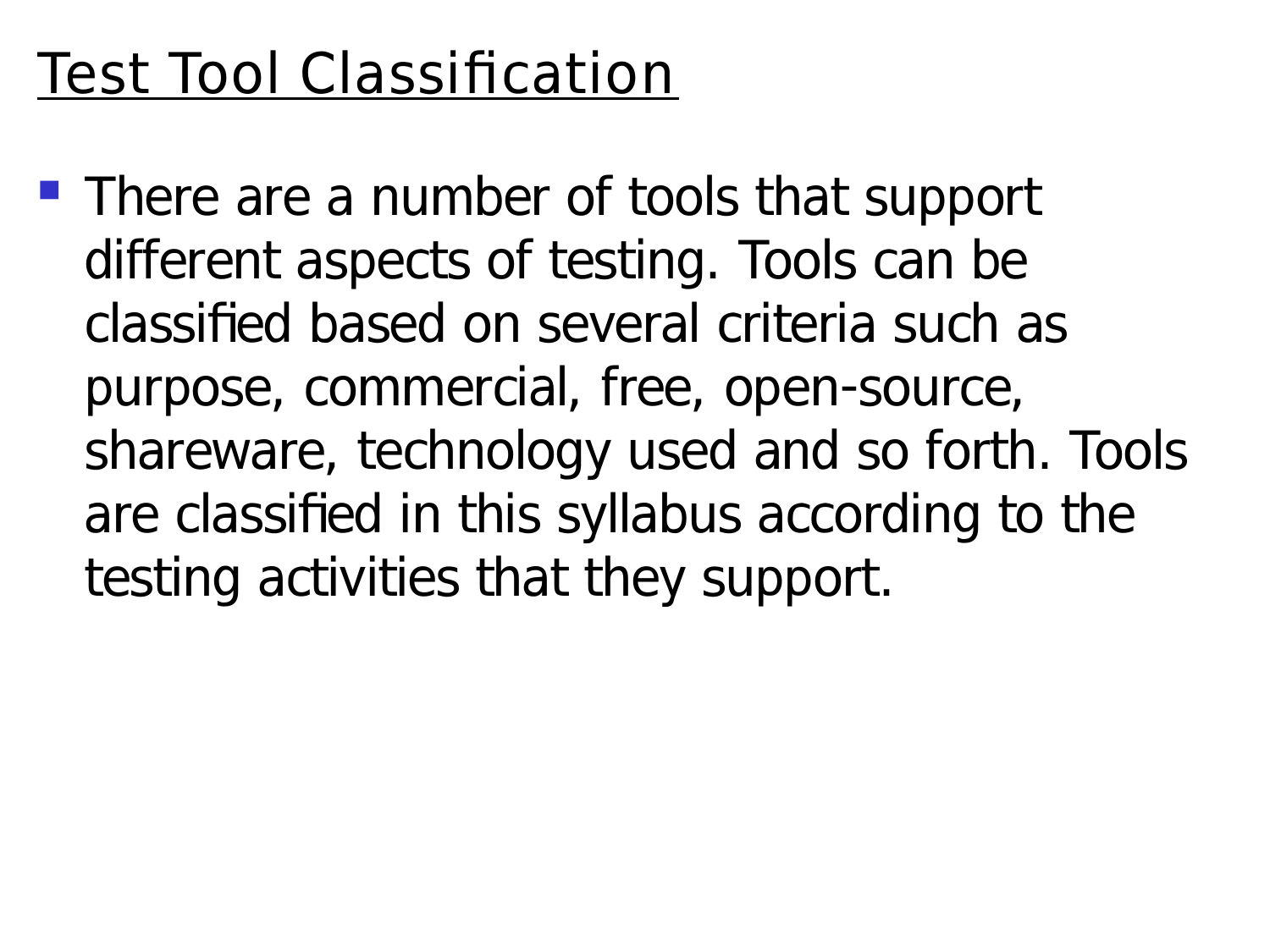

# Test Tool Classification
There are a number of tools that support different aspects of testing. Tools can be classified based on several criteria such as purpose, commercial, free, open-source, shareware, technology used and so forth. Tools are classified in this syllabus according to the testing activities that they support.